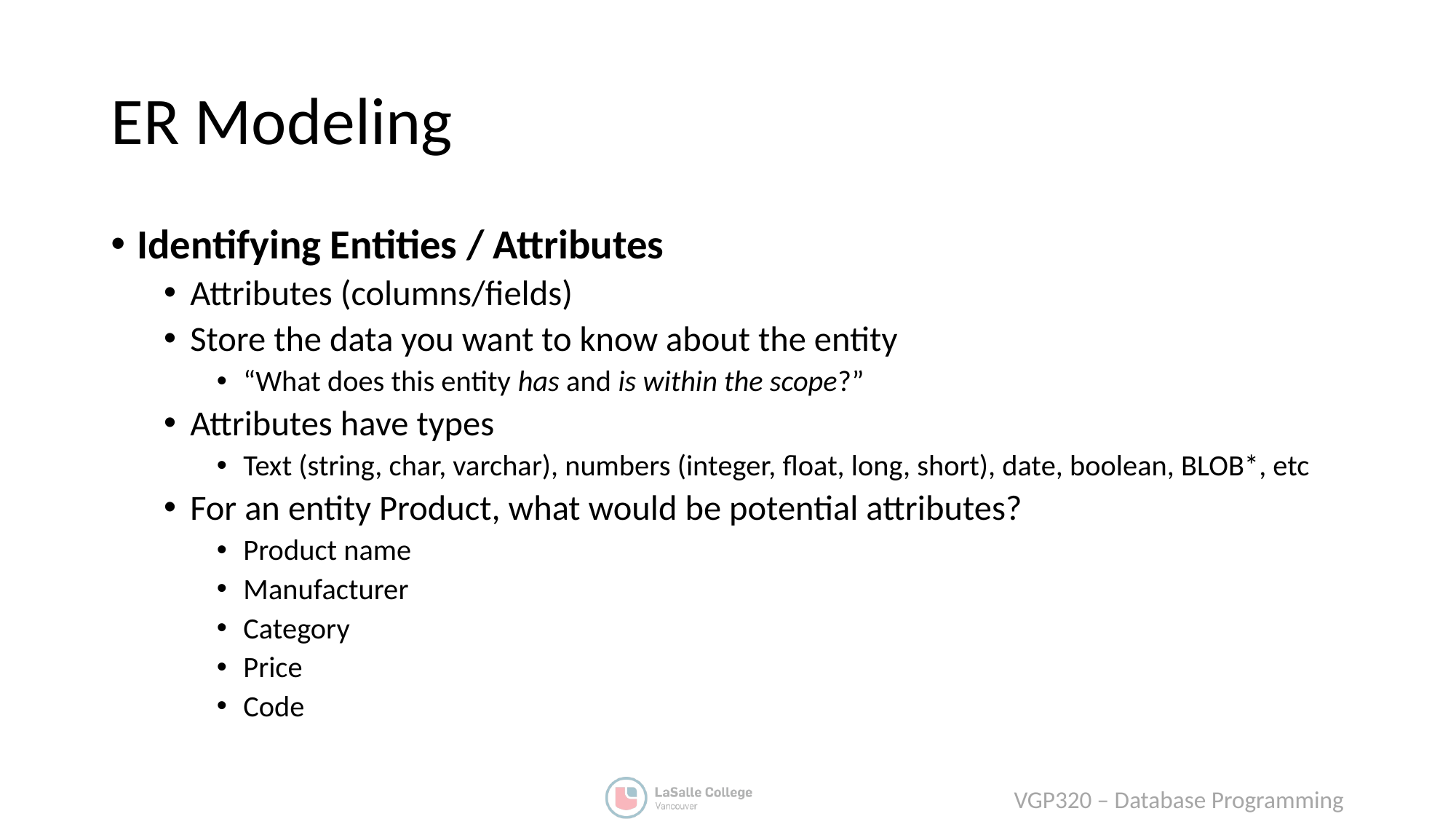

# ER Modeling
Identifying Entities / Attributes
Attributes (columns/fields)
Store the data you want to know about the entity
“What does this entity has and is within the scope?”
Attributes have types
Text (string, char, varchar), numbers (integer, float, long, short), date, boolean, BLOB*, etc
For an entity Product, what would be potential attributes?
Product name
Manufacturer
Category
Price
Code